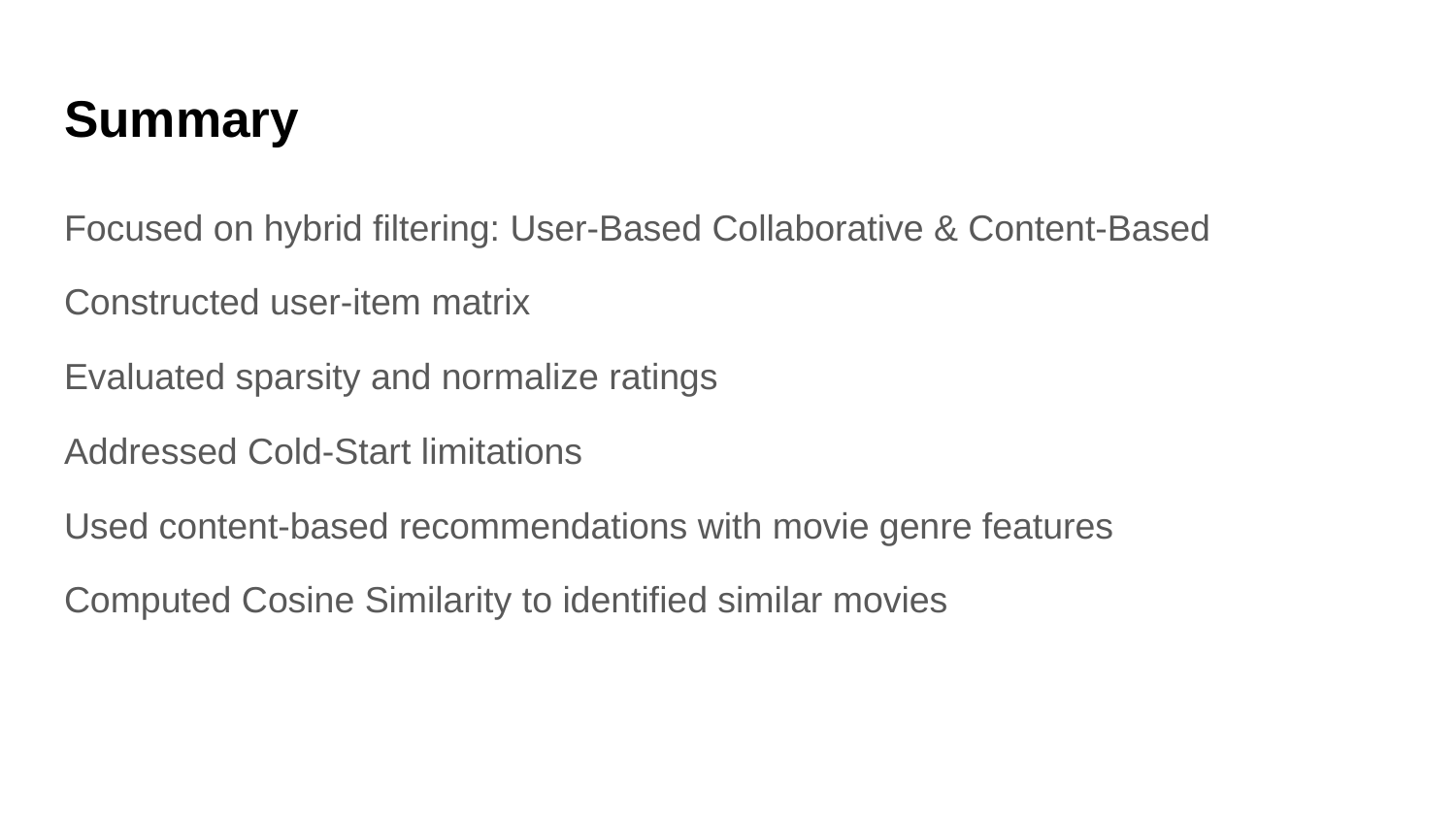

# Summary

Focused on hybrid filtering: User-Based Collaborative & Content-Based
Constructed user-item matrix
Evaluated sparsity and normalize ratings
Addressed Cold-Start limitations
Used content-based recommendations with movie genre features
Computed Cosine Similarity to identified similar movies